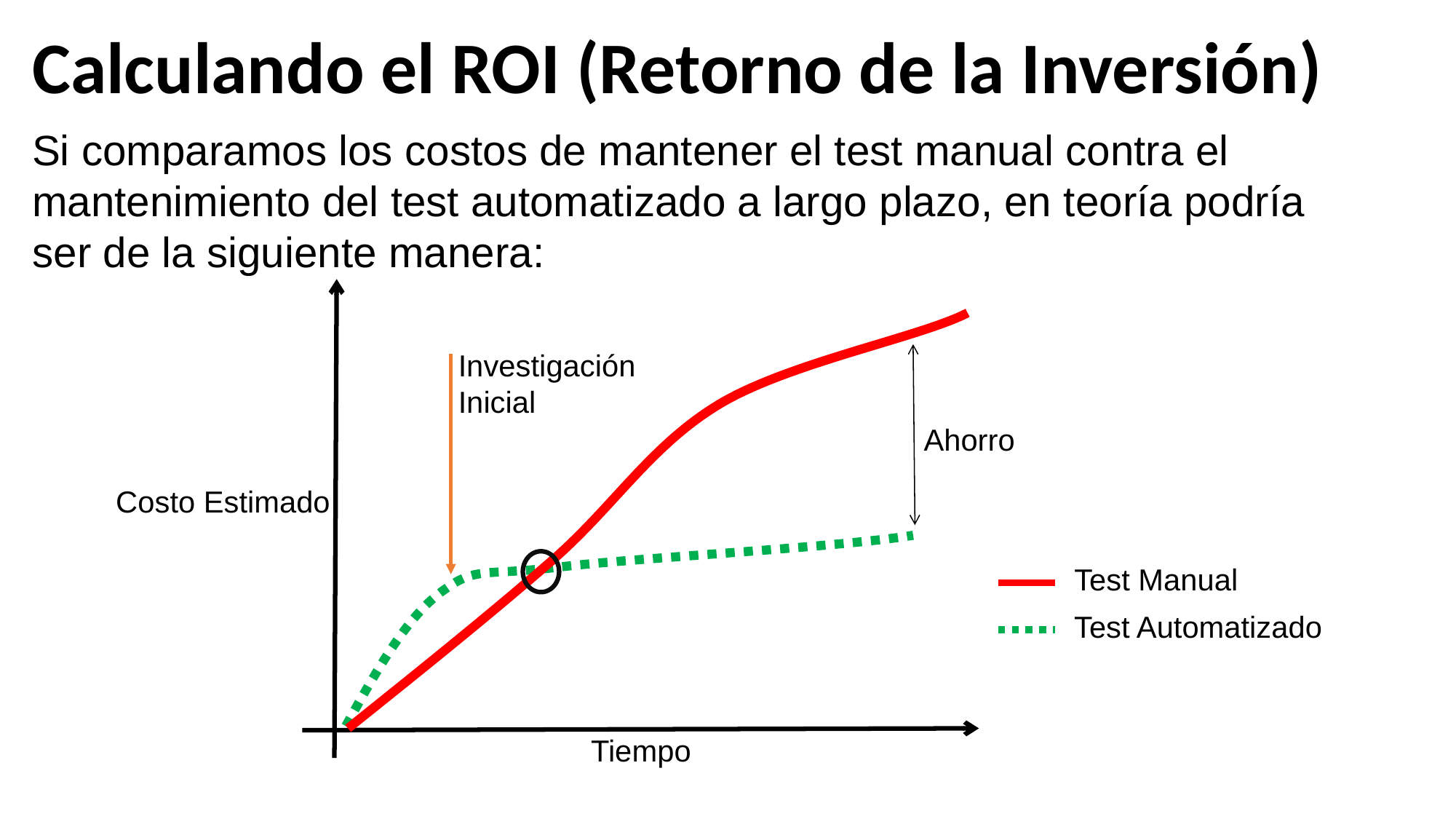

Calculando el ROI (Retorno de la Inversión)
Si comparamos los costos de mantener el test manual contra el mantenimiento del test automatizado a largo plazo, en teoría podría ser de la siguiente manera:

Investigación Inicial
Ahorro
Costo Estimado
Test Manual
Test Automatizado
Tiempo